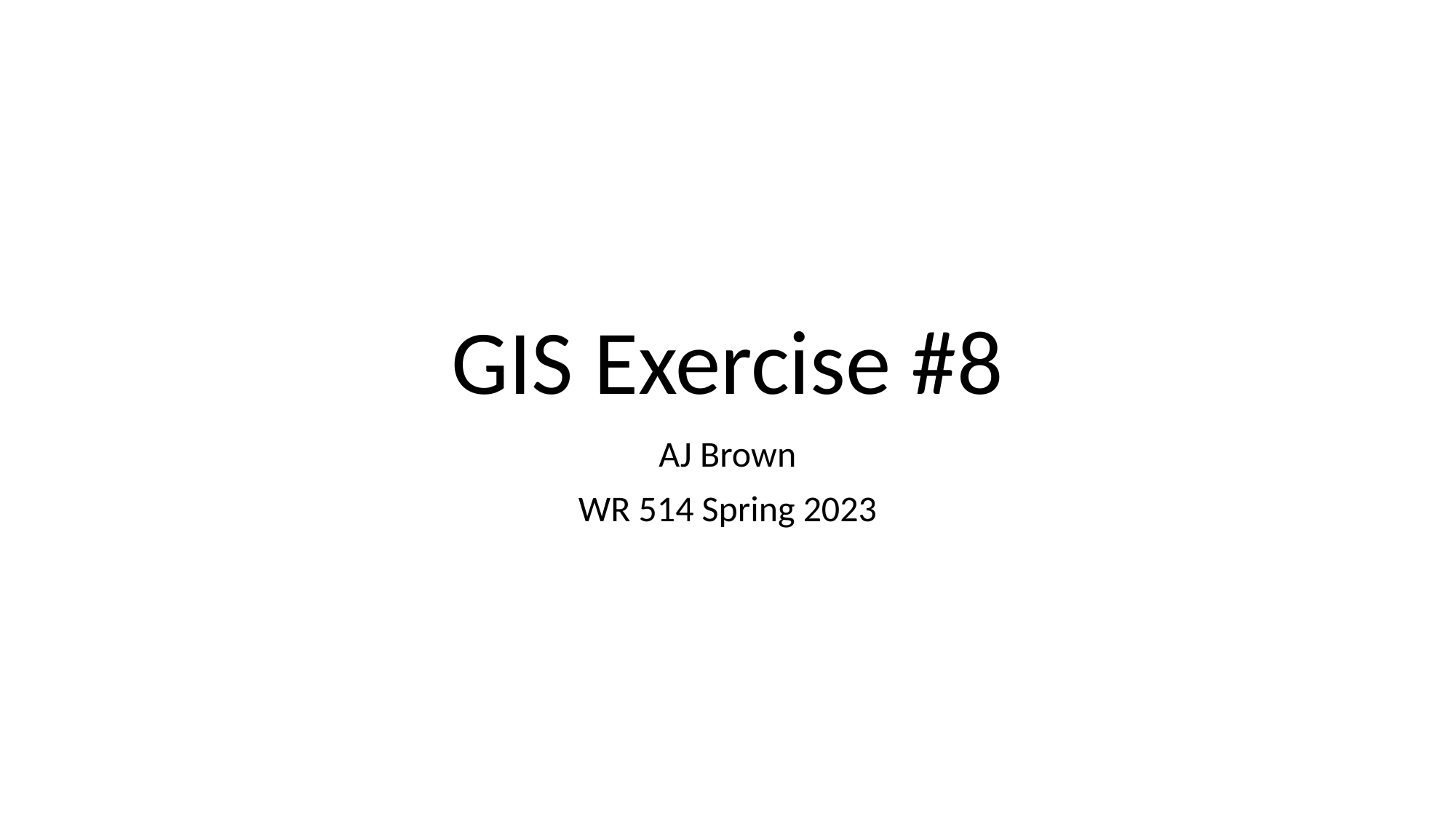

# GIS Exercise #8
AJ Brown
WR 514 Spring 2023